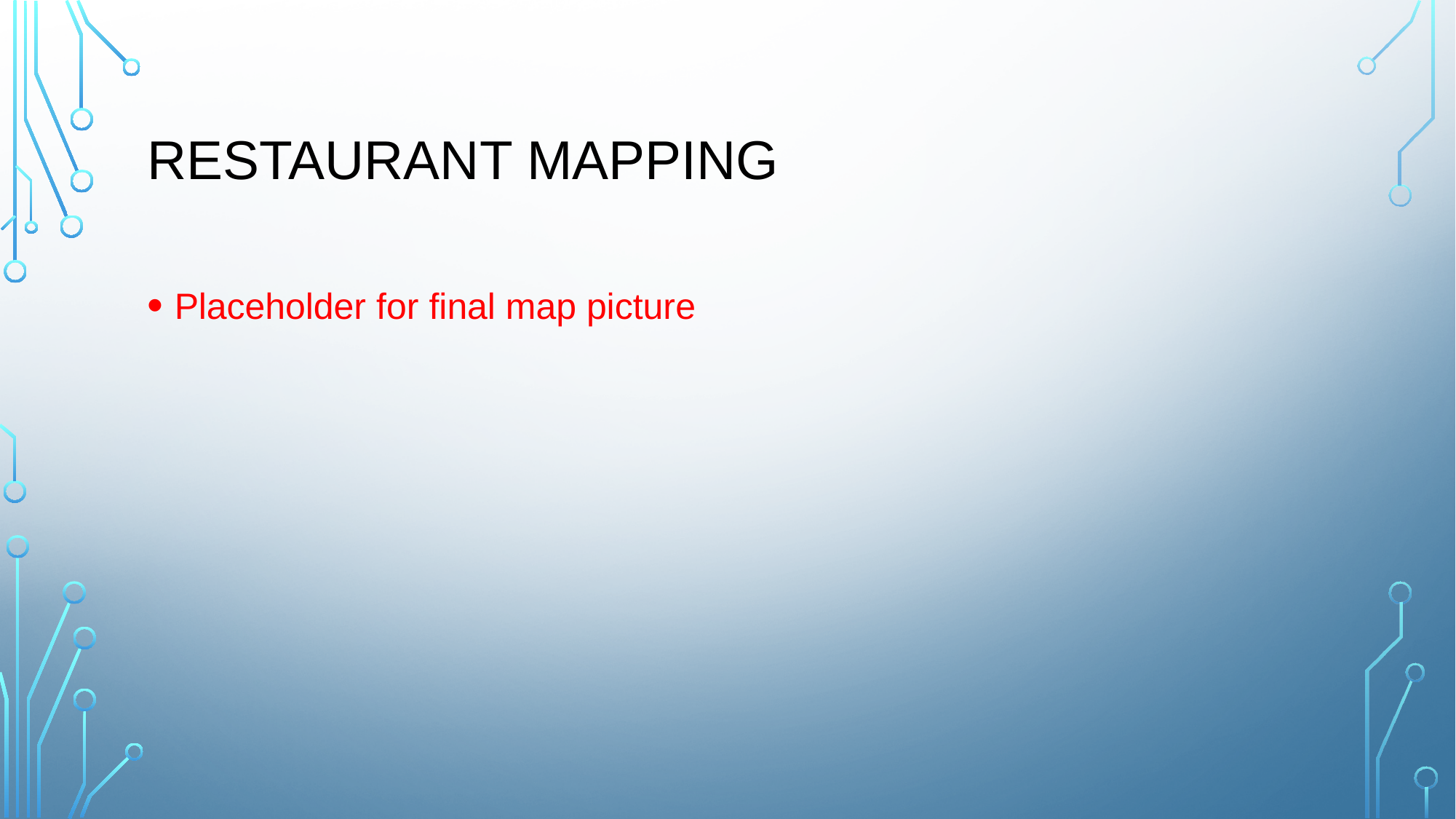

# Restaurant Mapping
Placeholder for final map picture